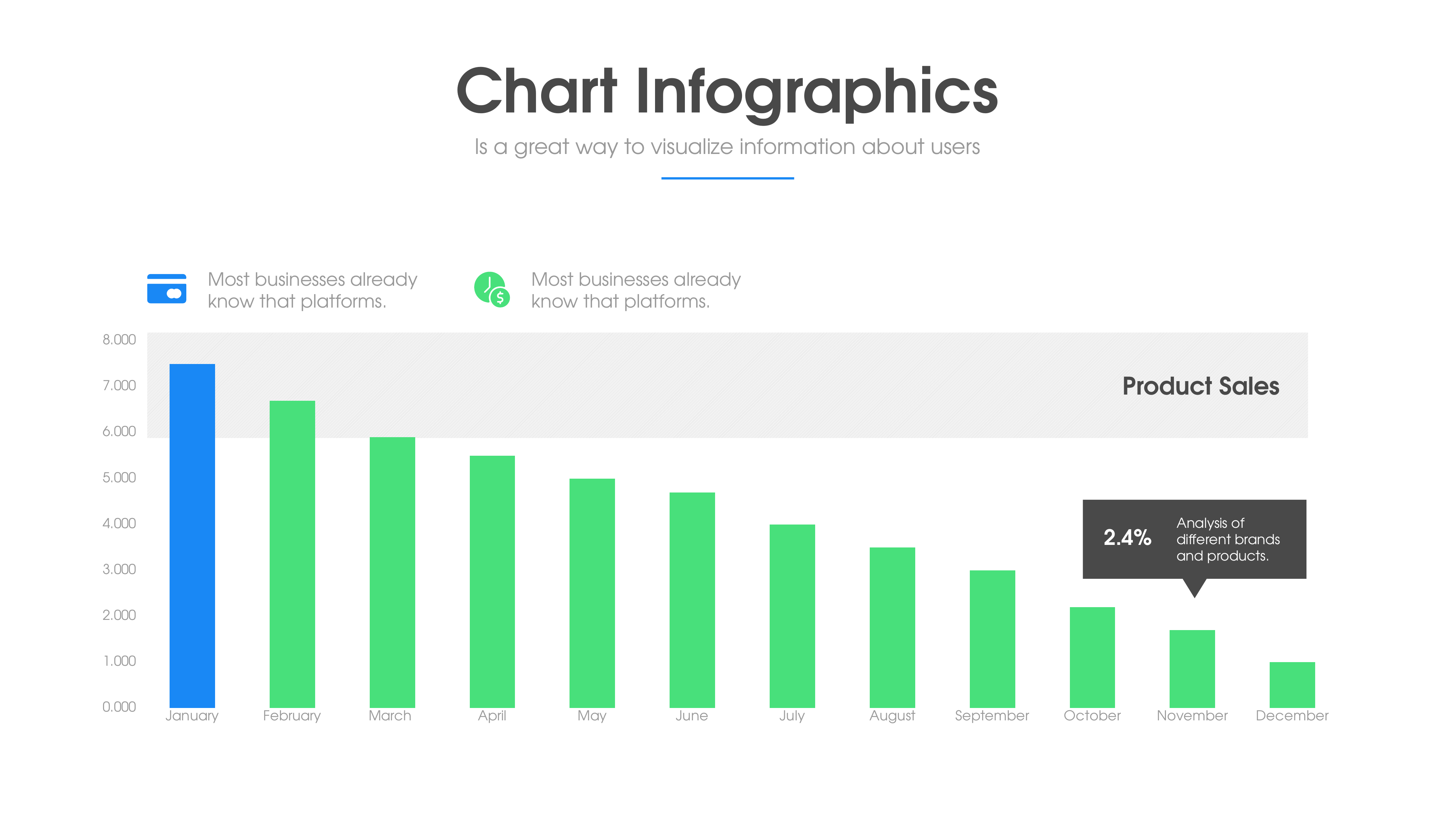

Chart Infographics
Is a great way to visualize information about users

### Chart

| Category | NASDAQ |
|---|---|
| January | 7.5 |
| February | 6.7 |
| March  | 5.9 |
| April | 5.5 |
| May | 5.0 |
| June | 4.7 |
| July | 4.0 |
| August | 3.5 |
| September | 3.0 |
| October | 2.2 |
| November | 1.7 |
| December | 1.0 |
Most businesses already know that platforms.

Most businesses already know that platforms.

Product Sales

Analysis of different brands and products.
2.4%